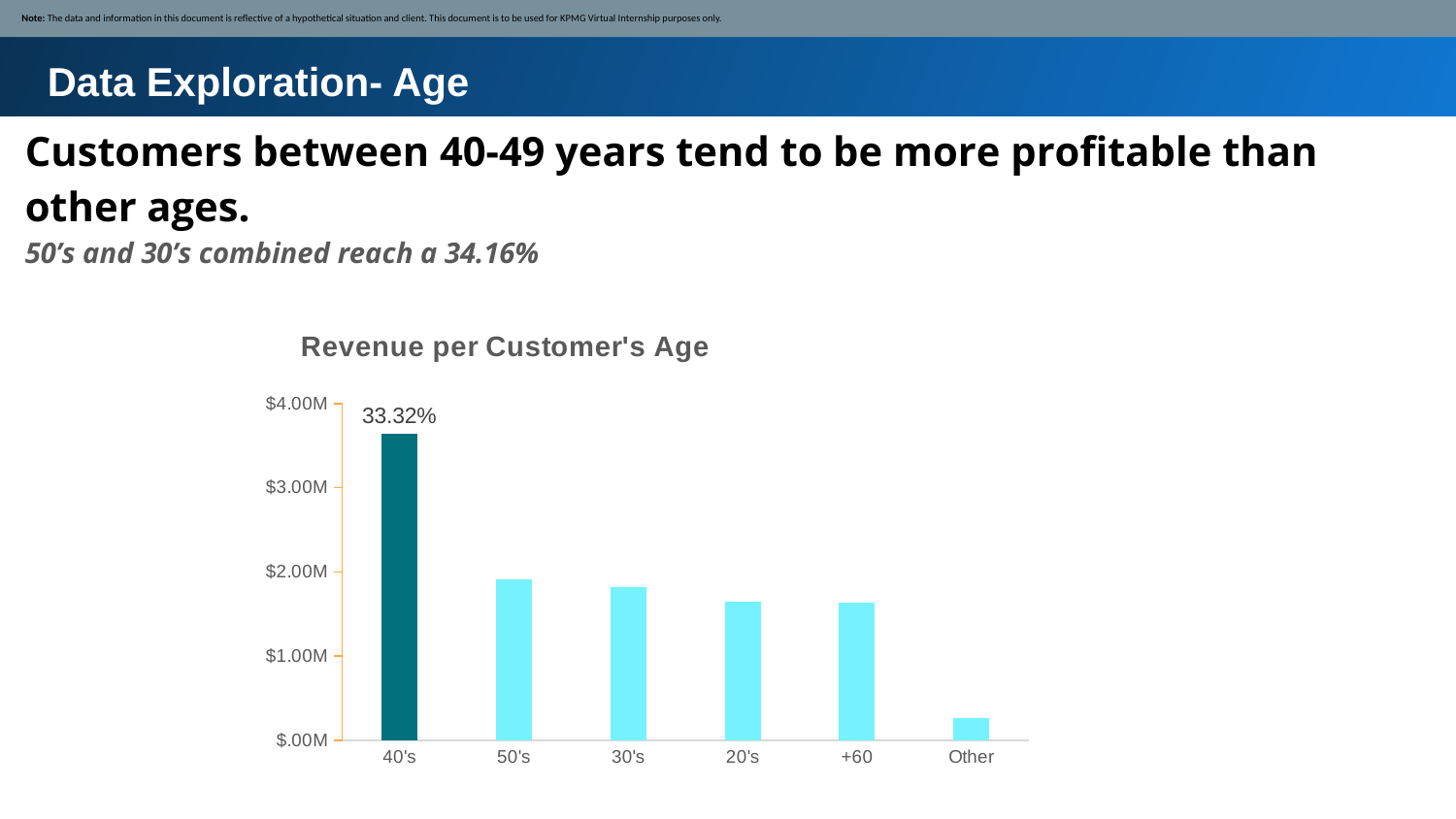

Note: The data and information in this document is reflective of a hypothetical situation and client. This document is to be used for KPMG Virtual Internship purposes only.
Data Exploration- Age
Customers between 40-49 years tend to be more profitable than other ages.
50’s and 30’s combined reach a 34.16%

### Chart: Revenue per Customer's Age

| Category | Revenue |
|---|---|
| 40's | 3641887.8000000003 |
| 50's | 1915766.97 |
| 30's | 1817806.1100000006 |
| 20's | 1649027.96 |
| +60 | 1639930.01 |
| Other | 265595.62999999995 |